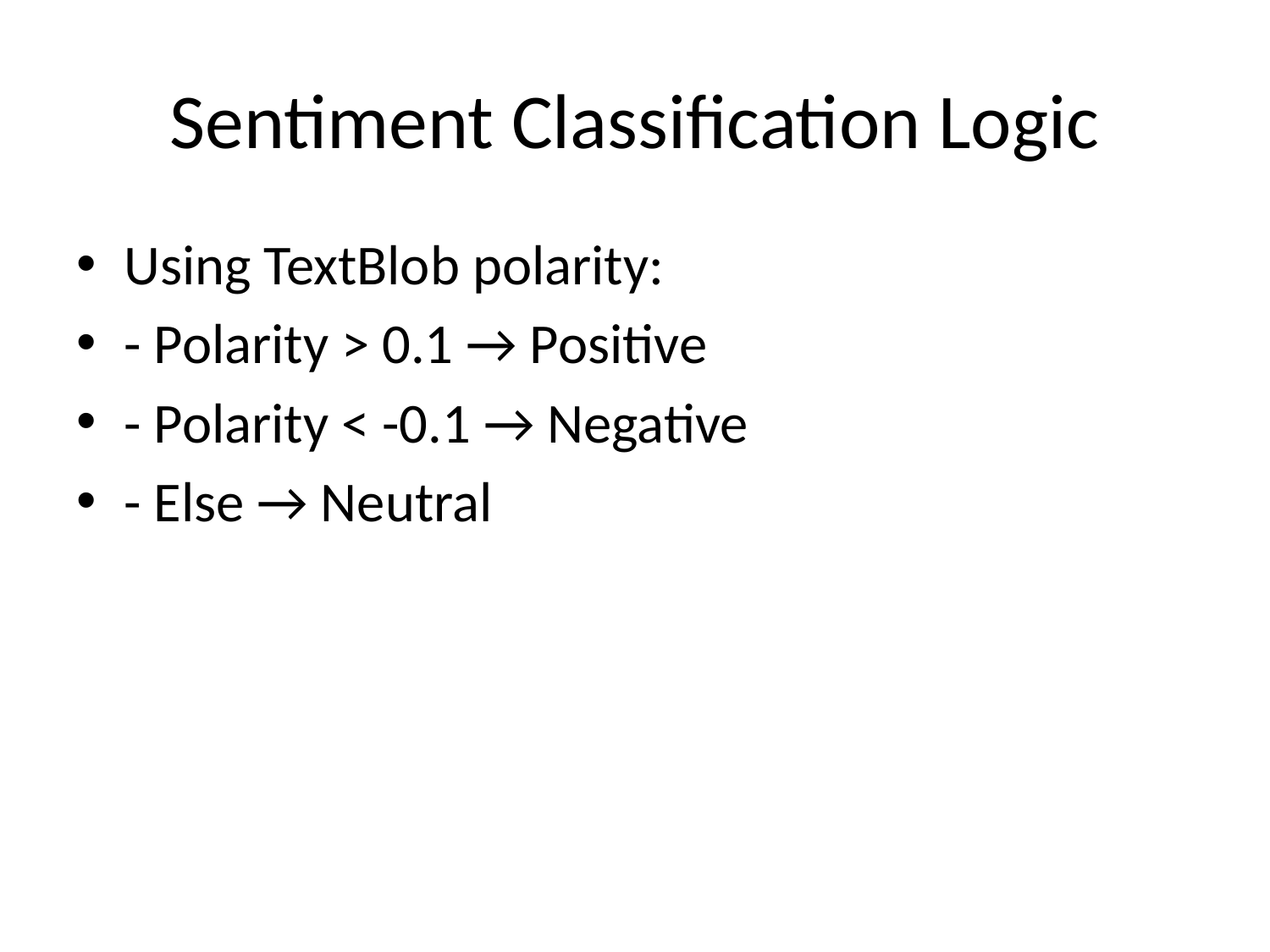

# Sentiment Classification Logic
Using TextBlob polarity:
- Polarity > 0.1 → Positive
- Polarity < -0.1 → Negative
- Else → Neutral